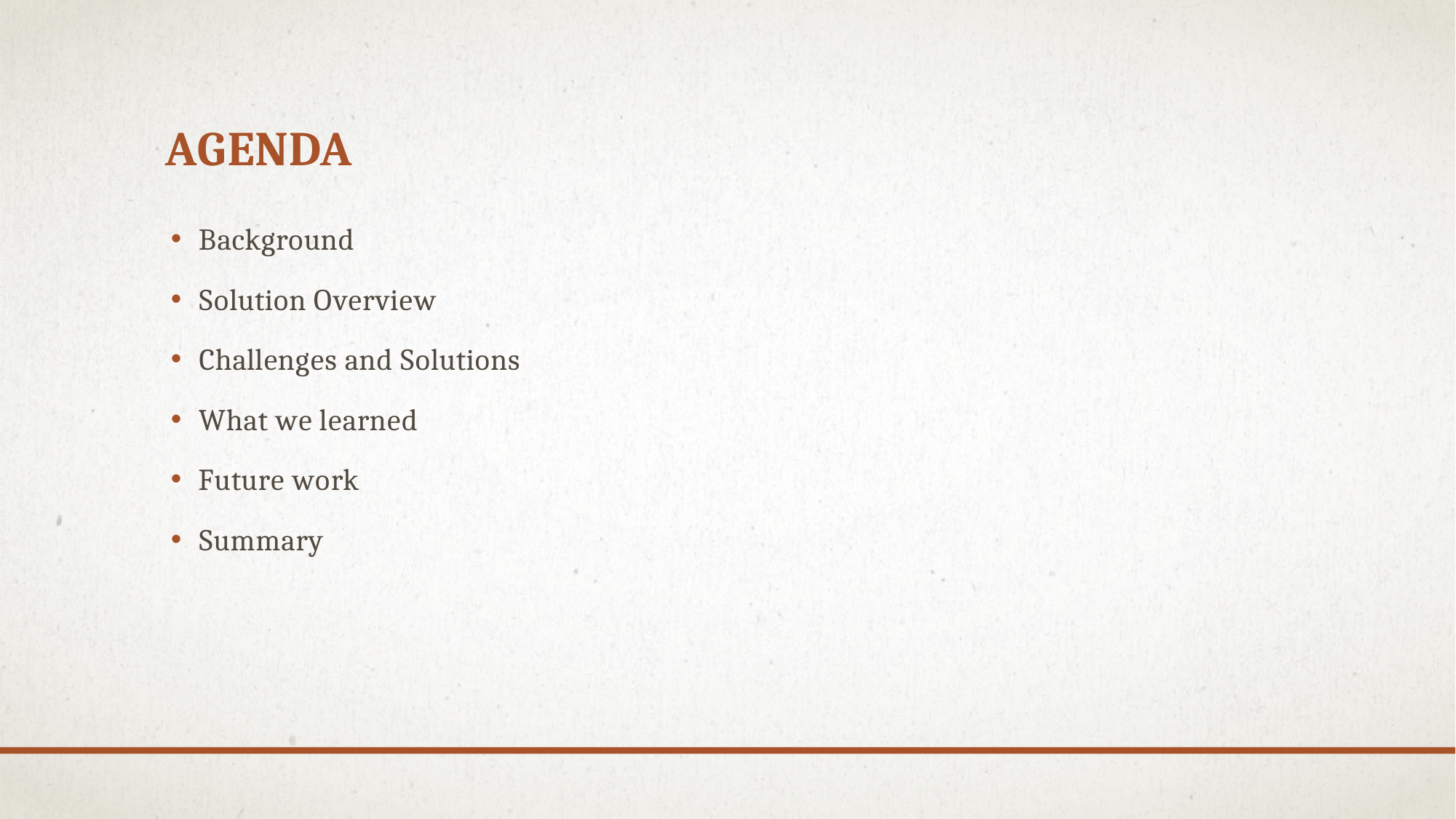

# Agenda
Background
Solution Overview
Challenges and Solutions
What we learned
Future work
Summary